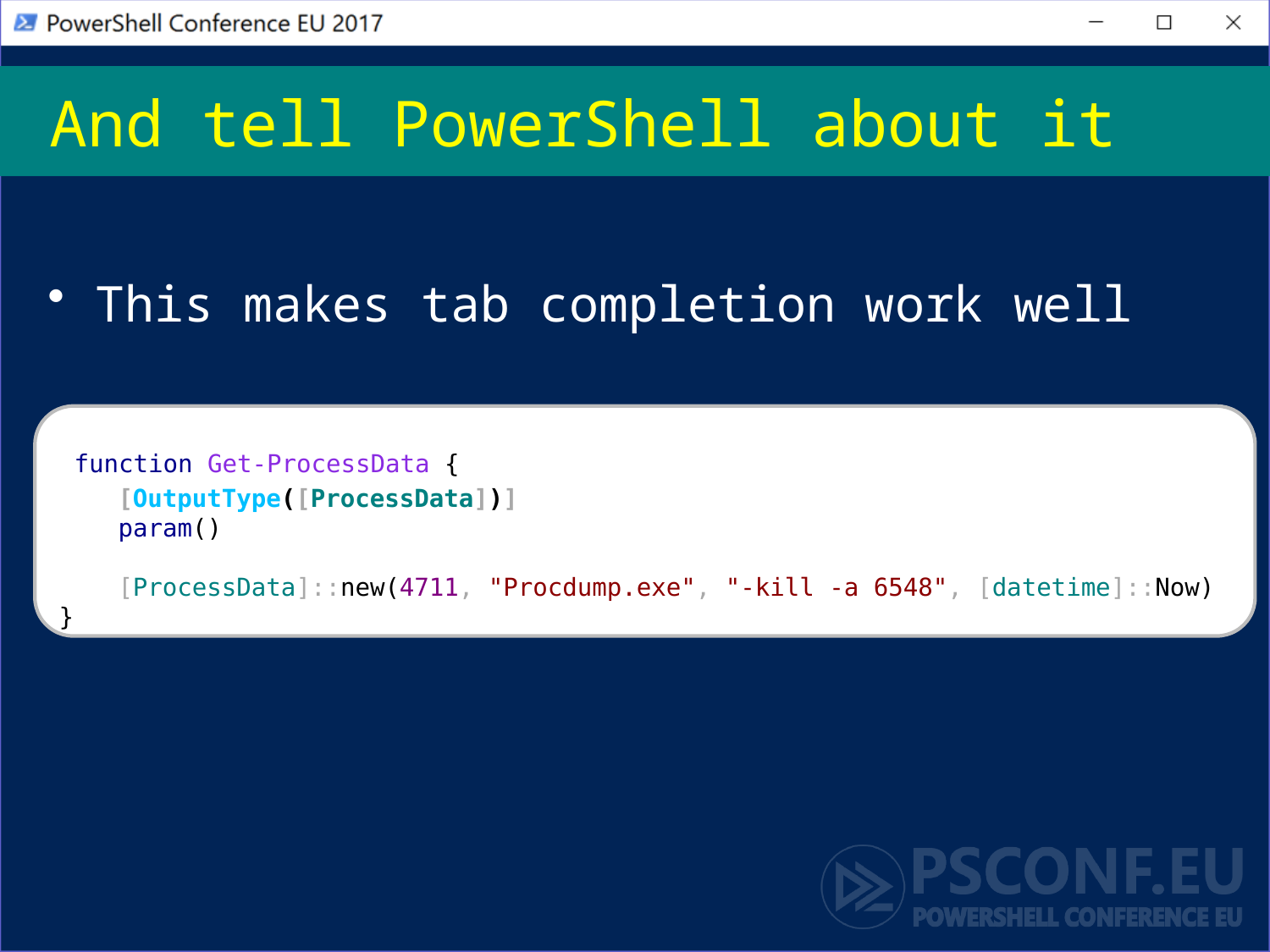

# And tell PowerShell about it
This makes tab completion work well
 function Get-ProcessData {
    [OutputType([ProcessData])]
    param()

    [ProcessData]::new(4711, "Procdump.exe", "-kill -a 6548", [datetime]::Now)
}